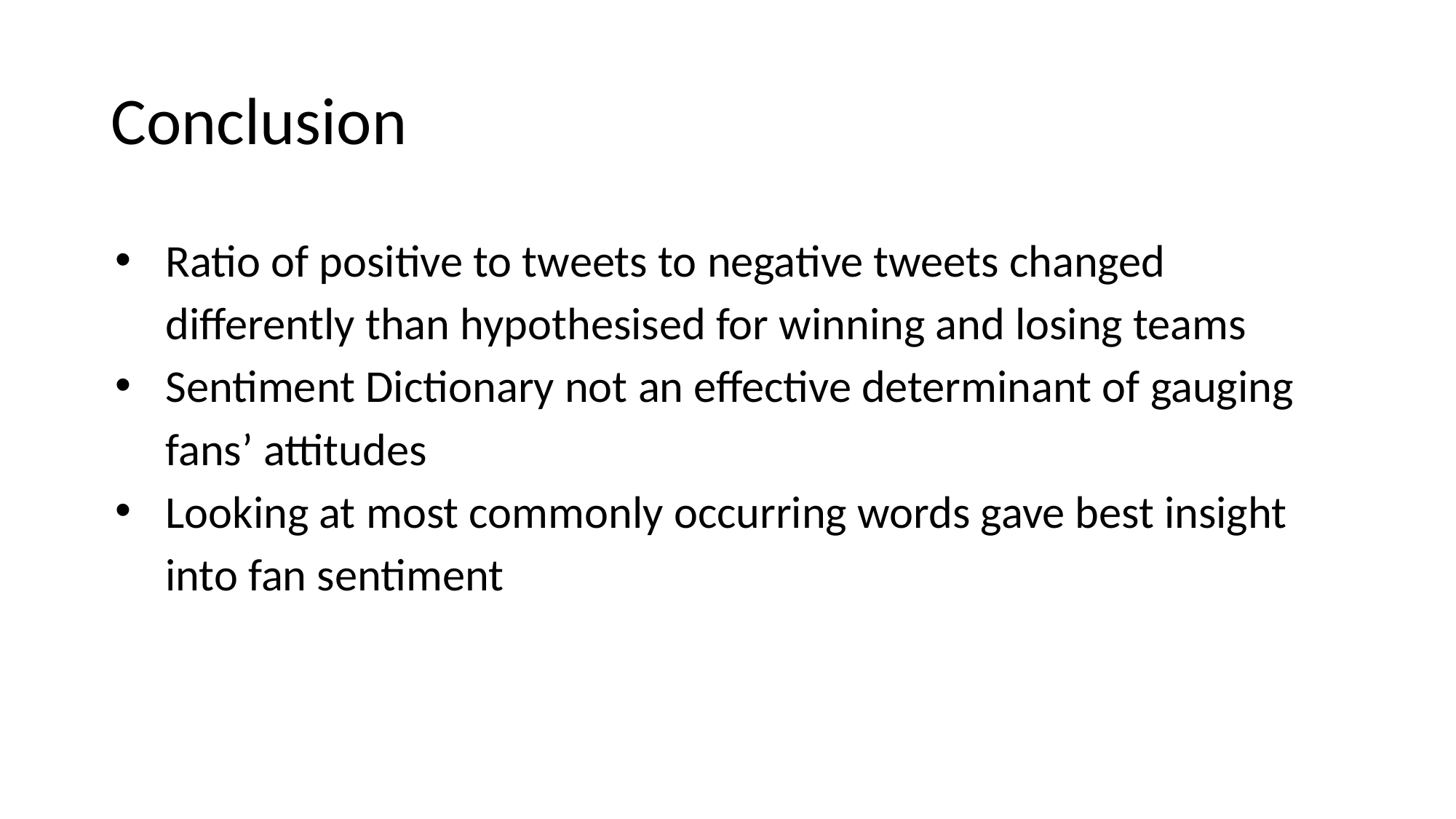

# Conclusion
Ratio of positive to tweets to negative tweets changed differently than hypothesised for winning and losing teams
Sentiment Dictionary not an effective determinant of gauging fans’ attitudes
Looking at most commonly occurring words gave best insight into fan sentiment